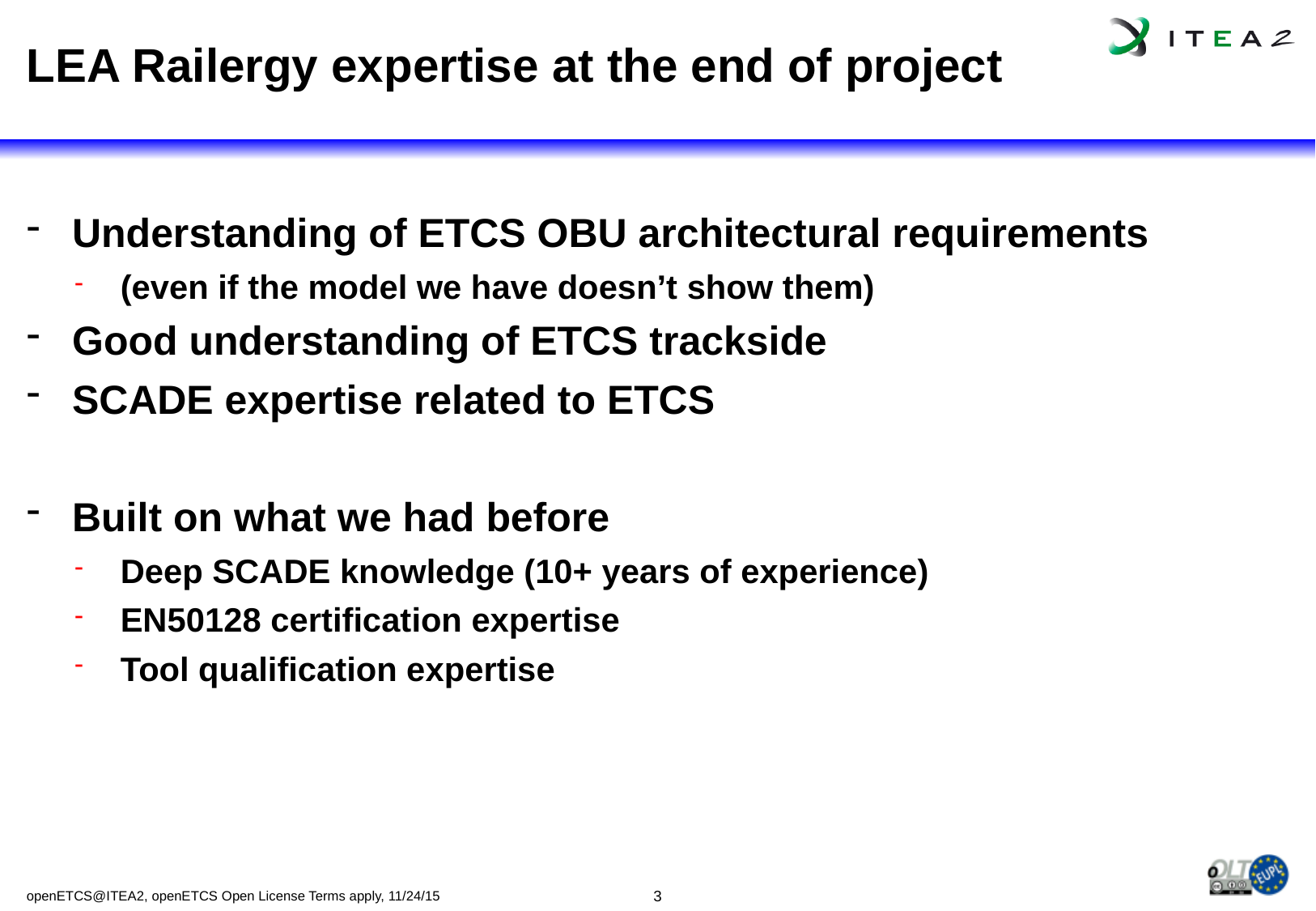

# LEA Railergy expertise at the end of project
Understanding of ETCS OBU architectural requirements
(even if the model we have doesn’t show them)
Good understanding of ETCS trackside
SCADE expertise related to ETCS

Built on what we had before
Deep SCADE knowledge (10+ years of experience)
EN50128 certification expertise
Tool qualification expertise
openETCS@ITEA2, openETCS Open License Terms apply, 11/24/15
3